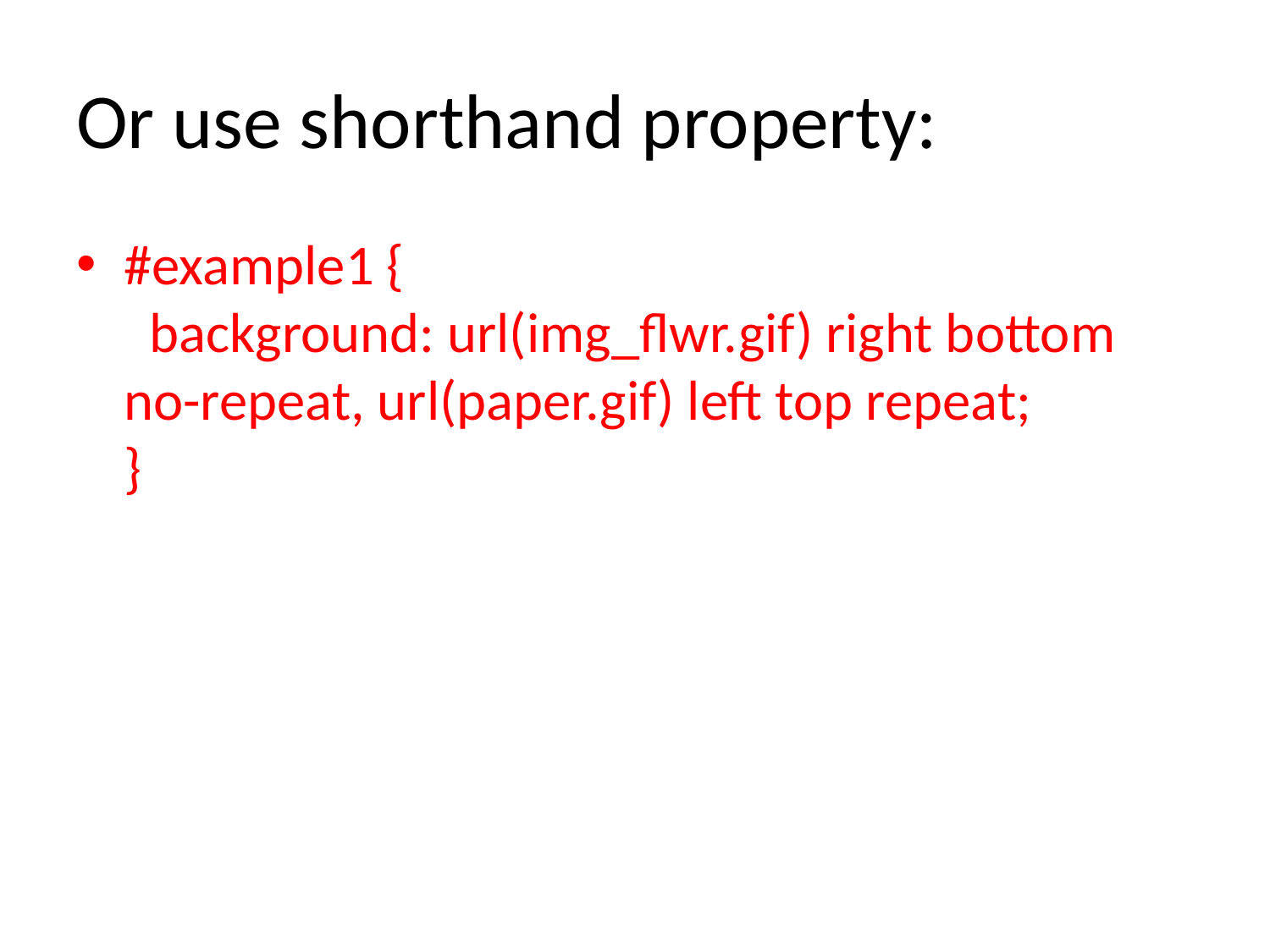

# Or use shorthand property:
#example1 {
  background: url(img_flwr.gif) right bottom  no-repeat, url(paper.gif) left top repeat;
}